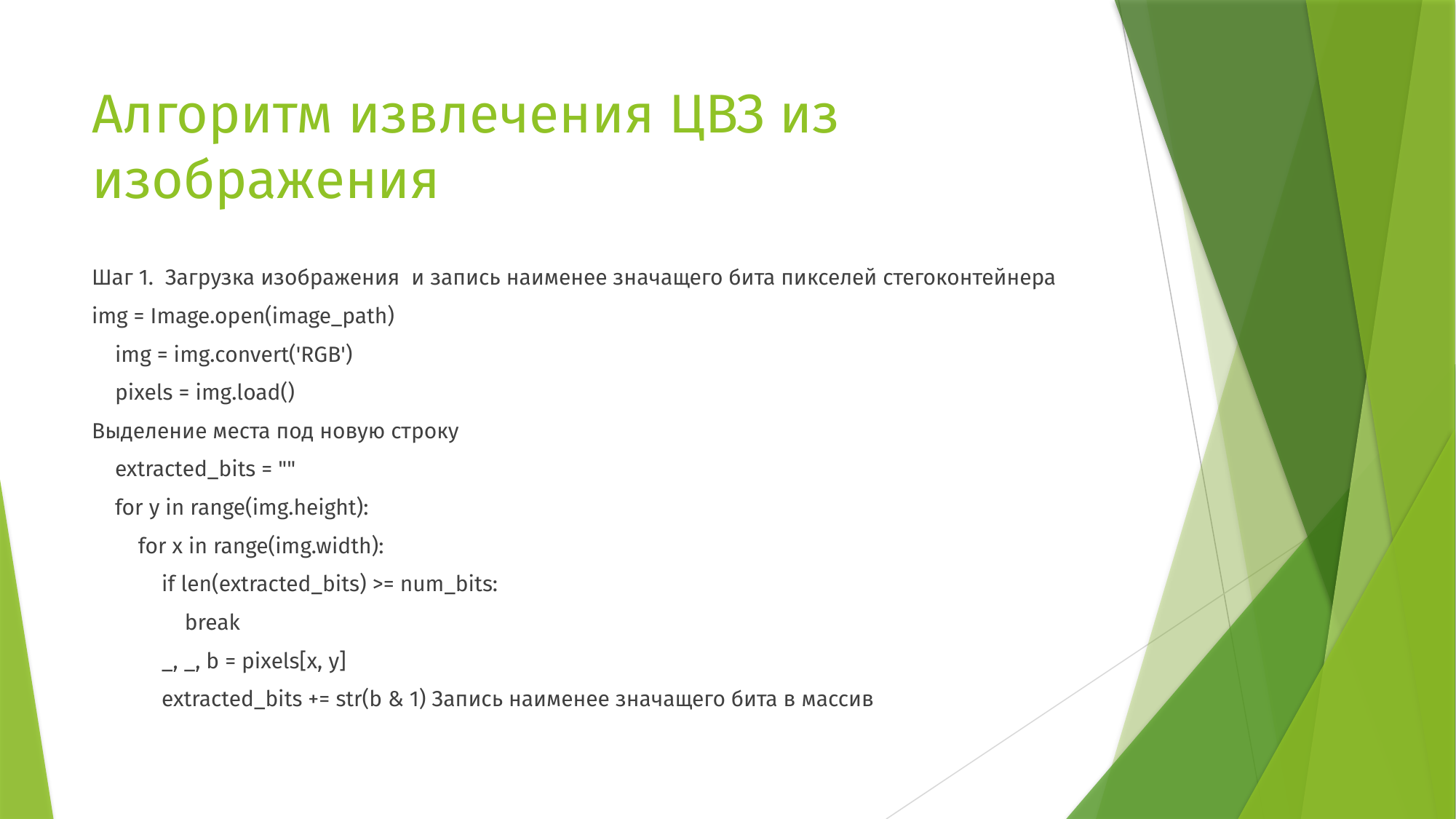

# Алгоритм извлечения ЦВЗ из изображения
Шаг 1.  Загрузка изображения  и запись наименее значащего бита пикселей стегоконтейнера
img = Image.open(image_path)
    img = img.convert('RGB')
    pixels = img.load()
Выделение места под новую строку
    extracted_bits = ""
    for y in range(img.height):
        for x in range(img.width):
            if len(extracted_bits) >= num_bits:
                break
            _, _, b = pixels[x, y]
            extracted_bits += str(b & 1) Запись наименее значащего бита в массив